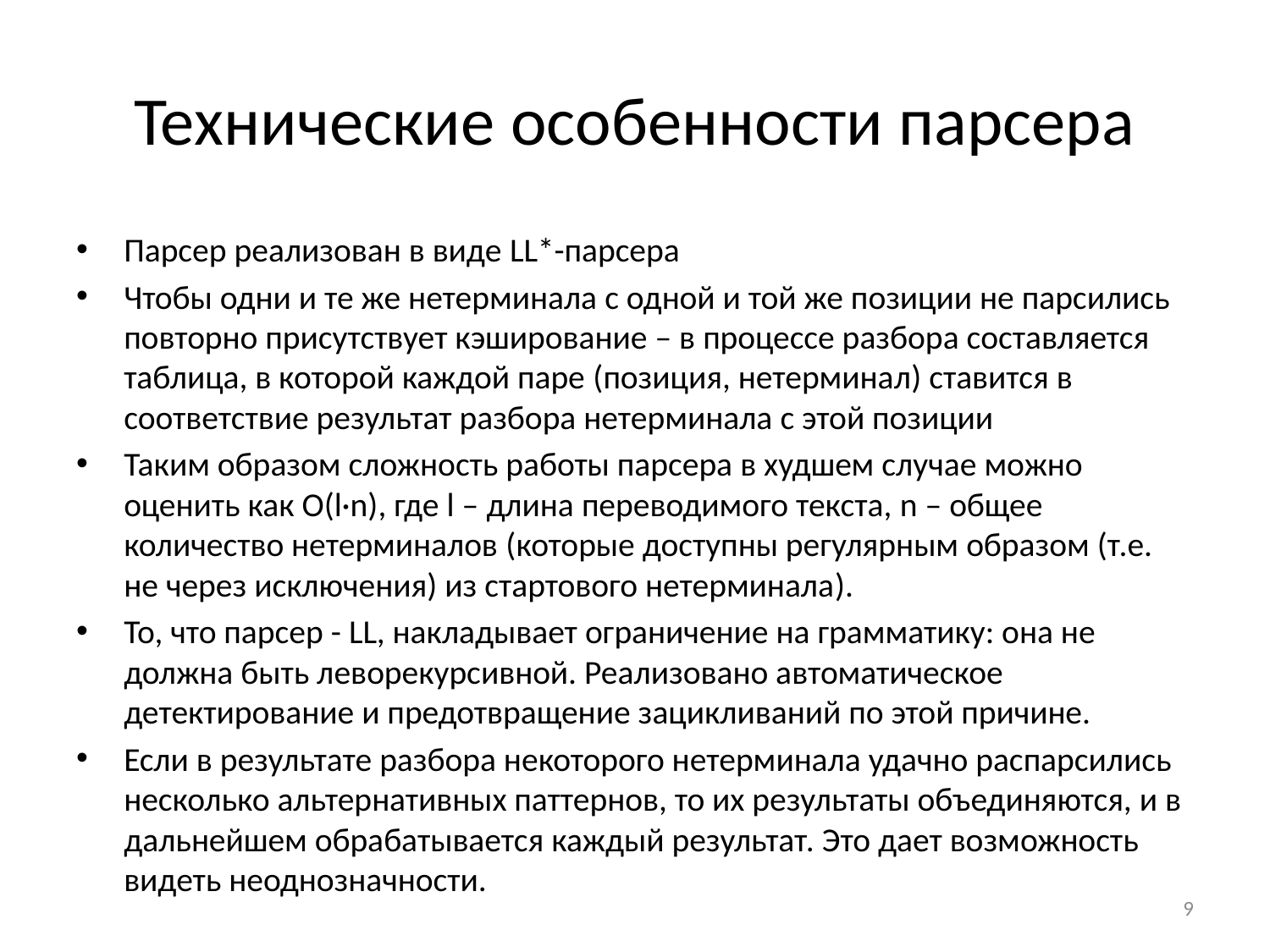

# Технические особенности парсера
Парсер реализован в виде LL*-парсера
Чтобы одни и те же нетерминала с одной и той же позиции не парсились повторно присутствует кэширование – в процессе разбора составляется таблица, в которой каждой паре (позиция, нетерминал) ставится в соответствие результат разбора нетерминала с этой позиции
Таким образом сложность работы парсера в худшем случае можно оценить как O(l·n), где l – длина переводимого текста, n – общее количество нетерминалов (которые доступны регулярным образом (т.е. не через исключения) из стартового нетерминала).
То, что парсер - LL, накладывает ограничение на грамматику: она не должна быть леворекурсивной. Реализовано автоматическое детектирование и предотвращение зацикливаний по этой причине.
Если в результате разбора некоторого нетерминала удачно распарсились несколько альтернативных паттернов, то их результаты объединяются, и в дальнейшем обрабатывается каждый результат. Это дает возможность видеть неоднозначности.
9